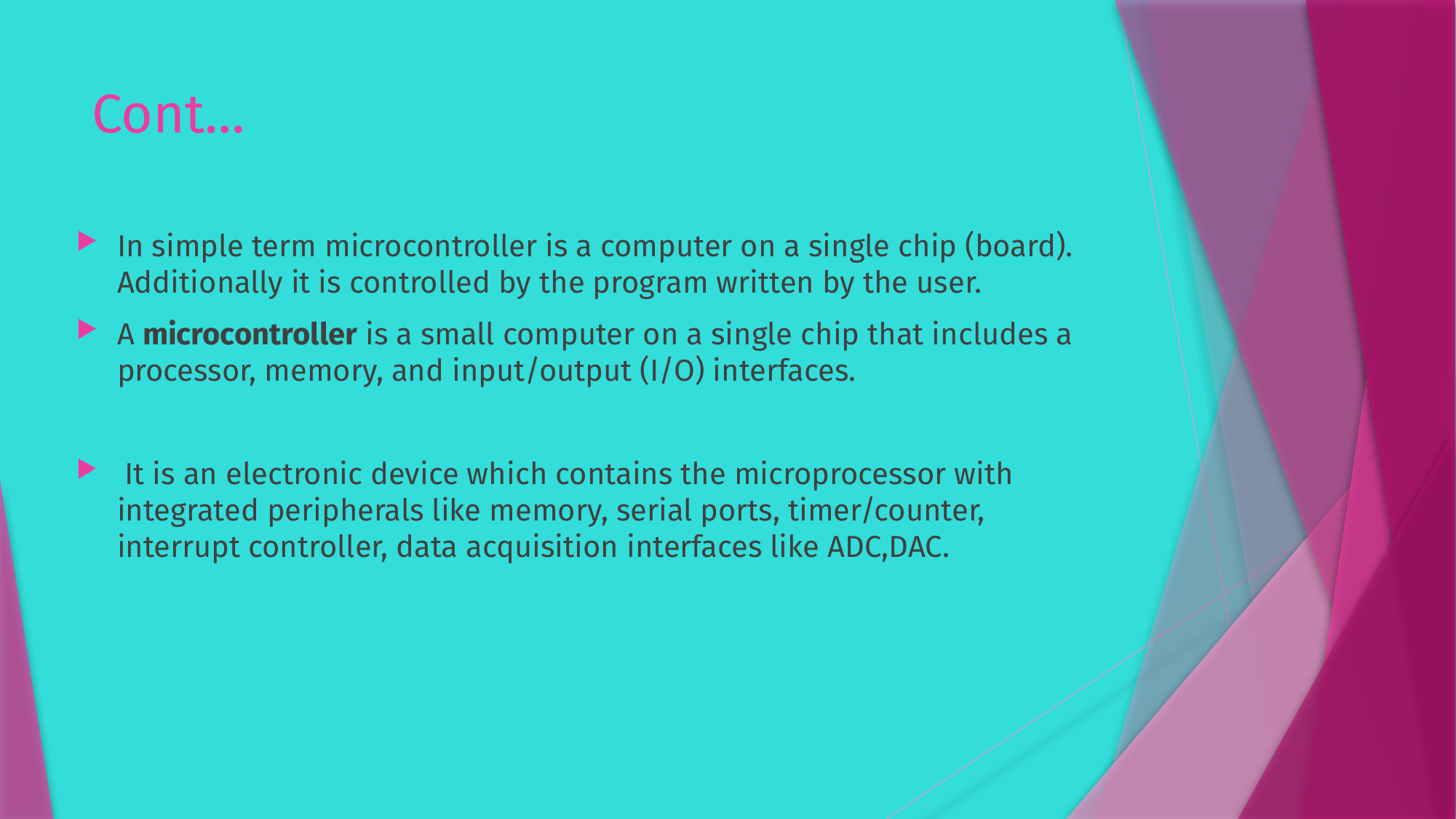

# Cont…
In simple term microcontroller is a computer on a single chip (board). Additionally it is controlled by the program written by the user.
A microcontroller is a small computer on a single chip that includes a processor, memory, and input/output (I/O) interfaces.

 It is an electronic device which contains the microprocessor with integrated peripherals like memory, serial ports, timer/counter, interrupt controller, data acquisition interfaces like ADC,DAC.